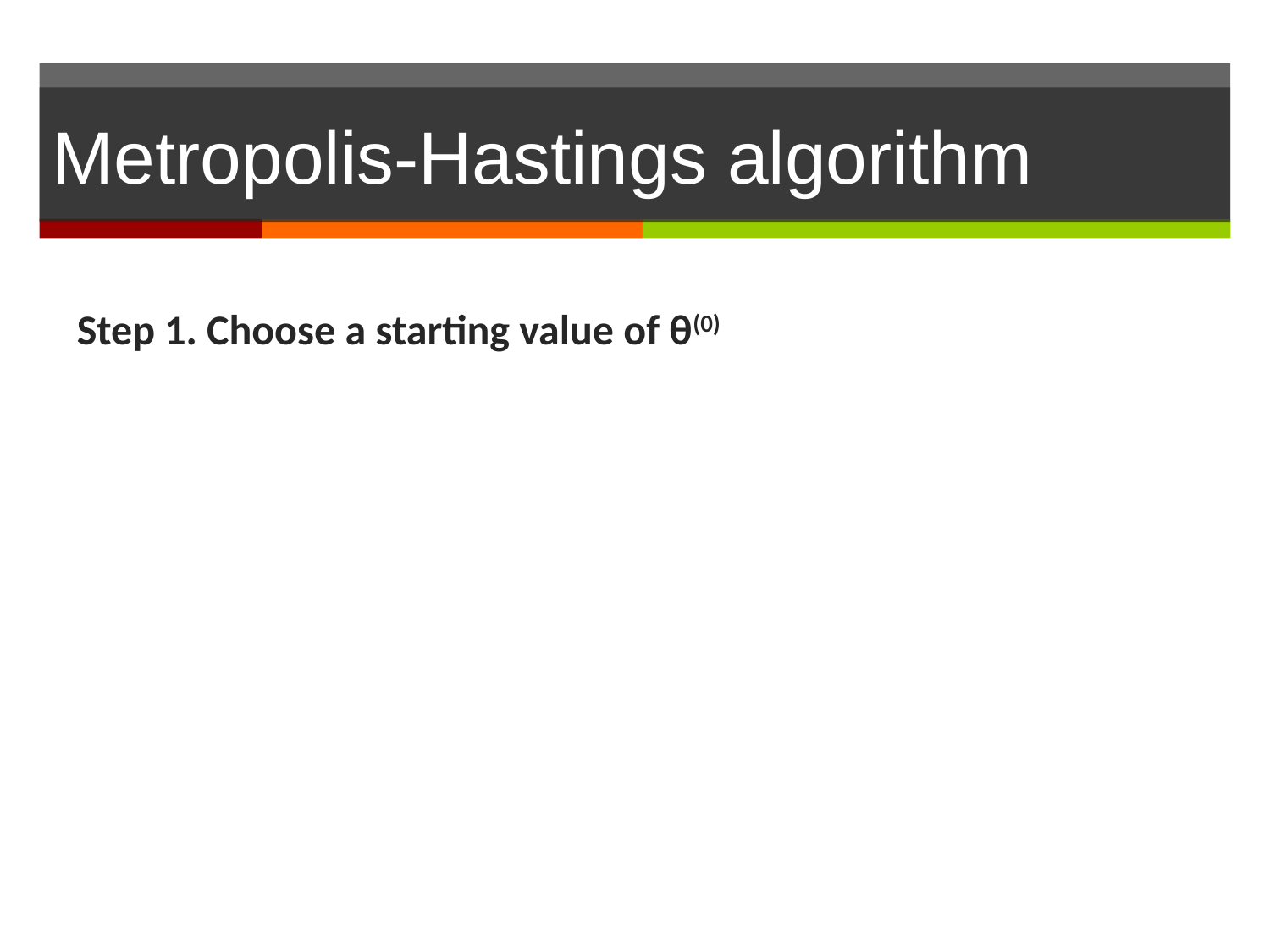

# Metropolis-Hastings algorithm
Step 1. Choose a starting value of θ(0)